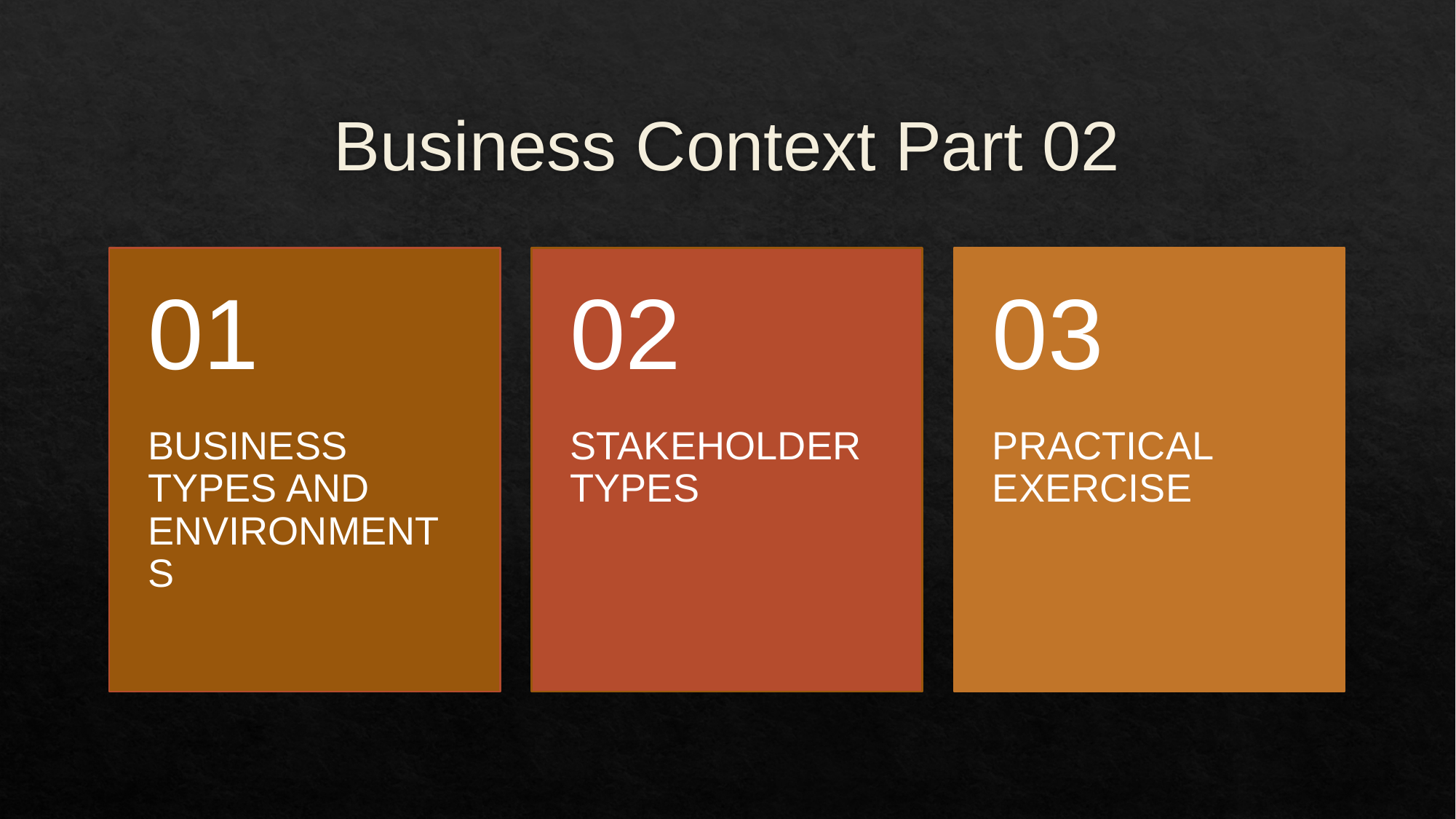

# Business Context Part 02
Business Types and environments
01
Stakeholder types
02
Practical exercise
03